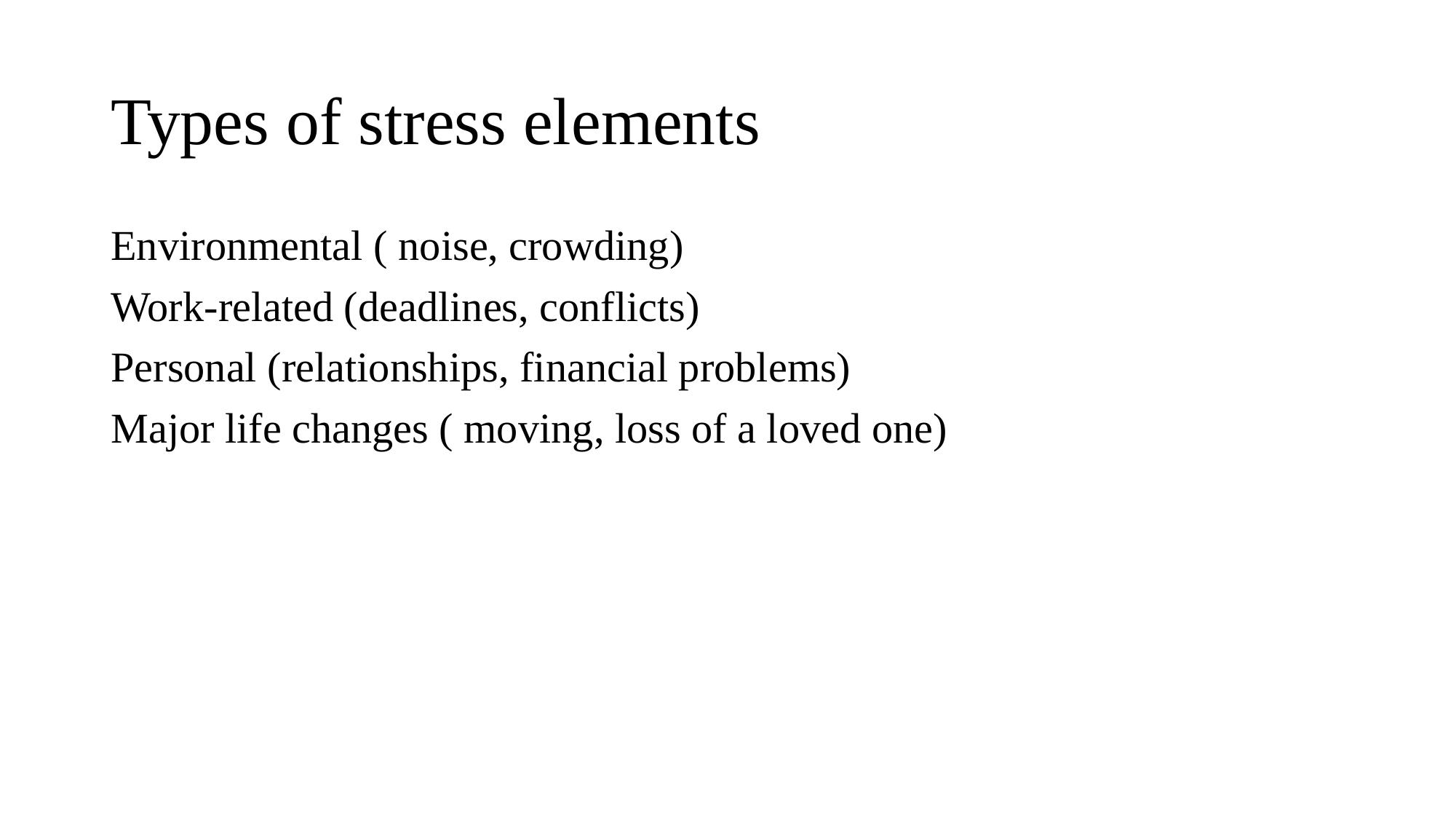

# Types of stress elements
Environmental ( noise, crowding)
Work-related (deadlines, conflicts)
Personal (relationships, financial problems)
Major life changes ( moving, loss of a loved one)